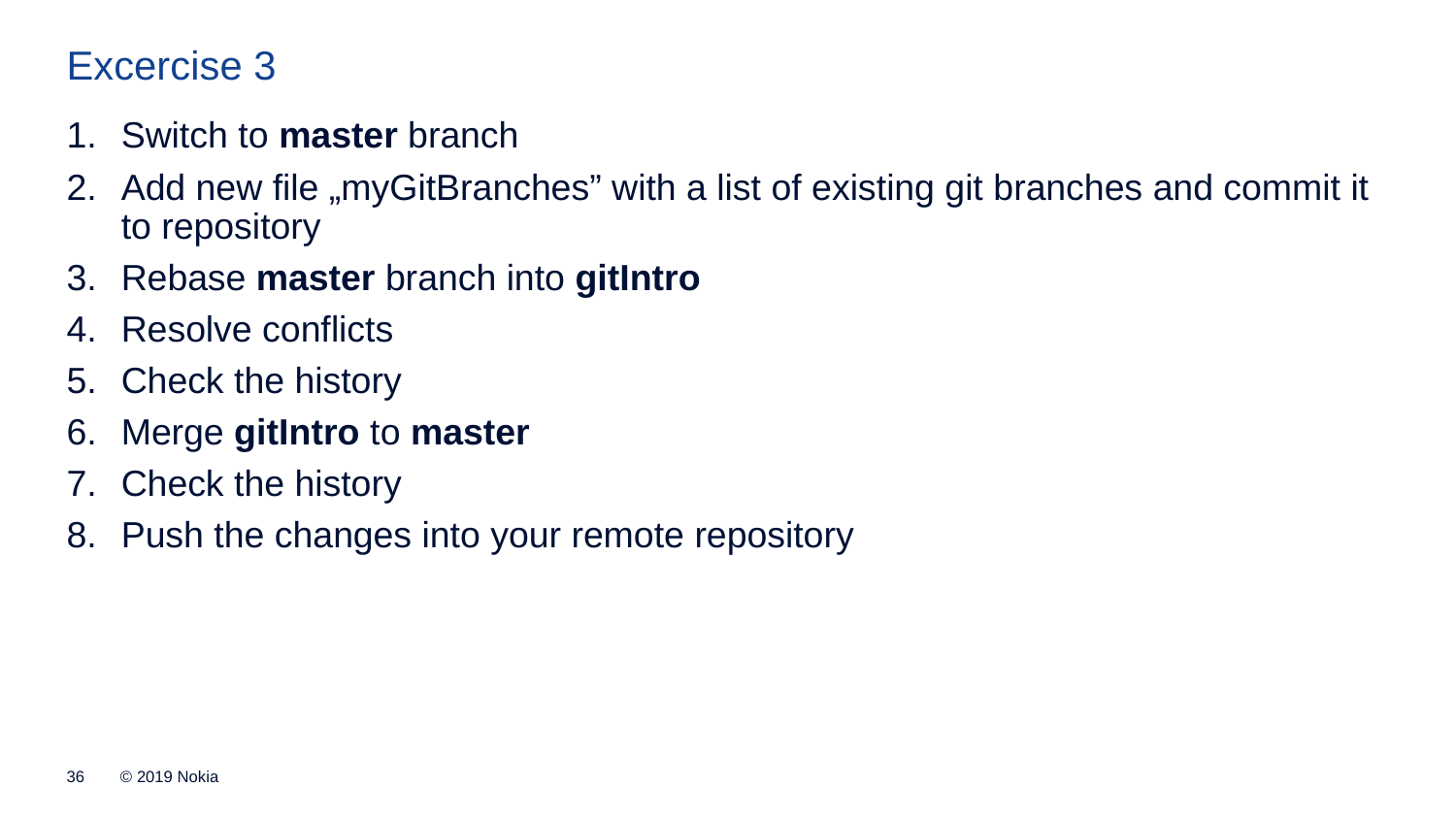

Excercise 3
Switch to master branch
Add new file „myGitBranches” with a list of existing git branches and commit it to repository
Rebase master branch into gitIntro
Resolve conflicts
Check the history
Merge gitIntro to master
Check the history
Push the changes into your remote repository